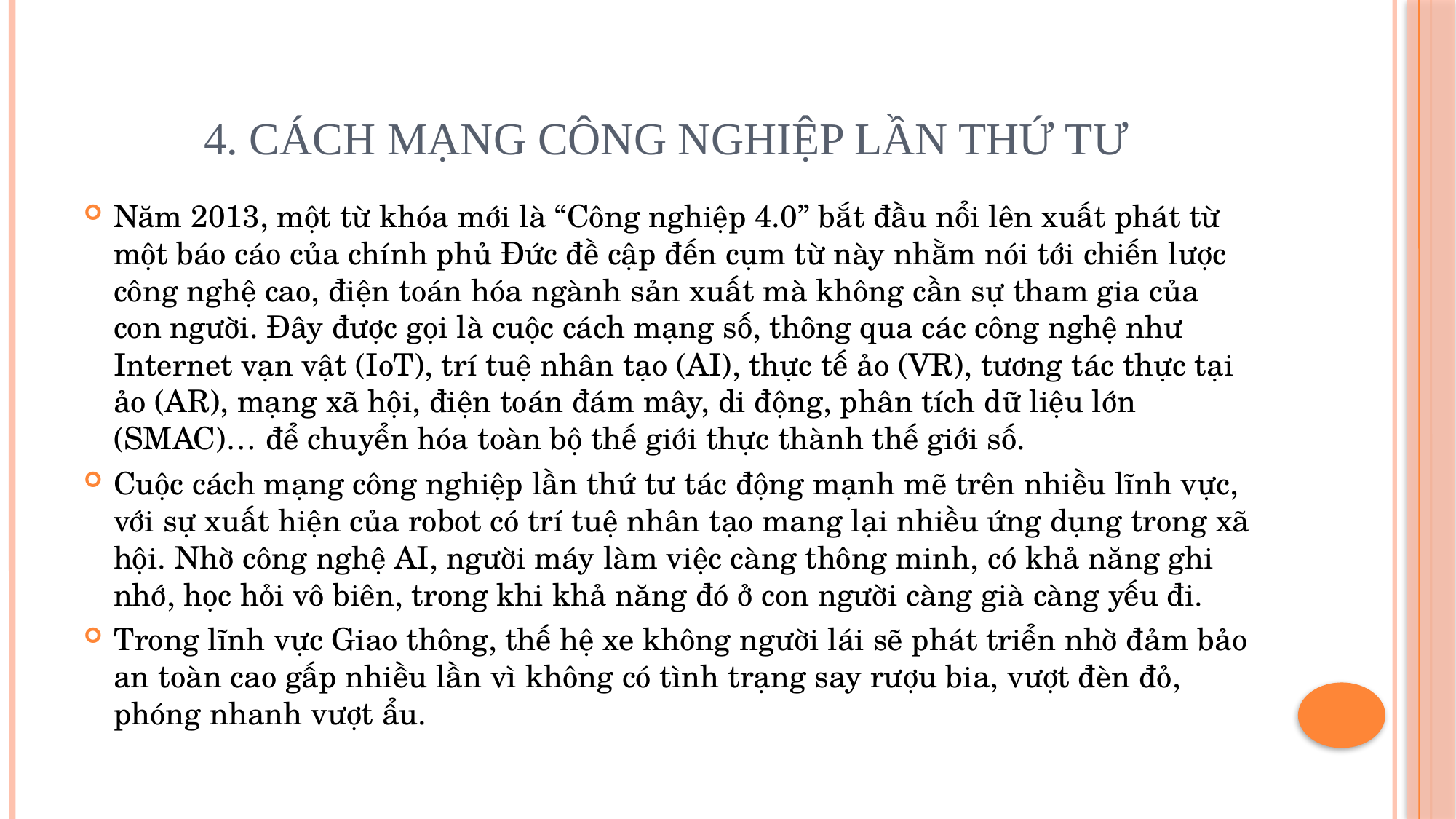

# 4. Cách mạng công nghiệp lần thứ tư
Năm 2013, một từ khóa mới là “Công nghiệp 4.0” bắt đầu nổi lên xuất phát từ một báo cáo của chính phủ Đức đề cập đến cụm từ này nhằm nói tới chiến lược công nghệ cao, điện toán hóa ngành sản xuất mà không cần sự tham gia của con người. Đây được gọi là cuộc cách mạng số, thông qua các công nghệ như Internet vạn vật (IoT), trí tuệ nhân tạo (AI), thực tế ảo (VR), tương tác thực tại ảo (AR), mạng xã hội, điện toán đám mây, di động, phân tích dữ liệu lớn (SMAC)… để chuyển hóa toàn bộ thế giới thực thành thế giới số.
Cuộc cách mạng công nghiệp lần thứ tư tác động mạnh mẽ trên nhiều lĩnh vực, với sự xuất hiện của robot có trí tuệ nhân tạo mang lại nhiều ứng dụng trong xã hội. Nhờ công nghệ AI, người máy làm việc càng thông minh, có khả năng ghi nhớ, học hỏi vô biên, trong khi khả năng đó ở con người càng già càng yếu đi.
Trong lĩnh vực Giao thông, thế hệ xe không người lái sẽ phát triển nhờ đảm bảo an toàn cao gấp nhiều lần vì không có tình trạng say rượu bia, vượt đèn đỏ, phóng nhanh vượt ẩu.